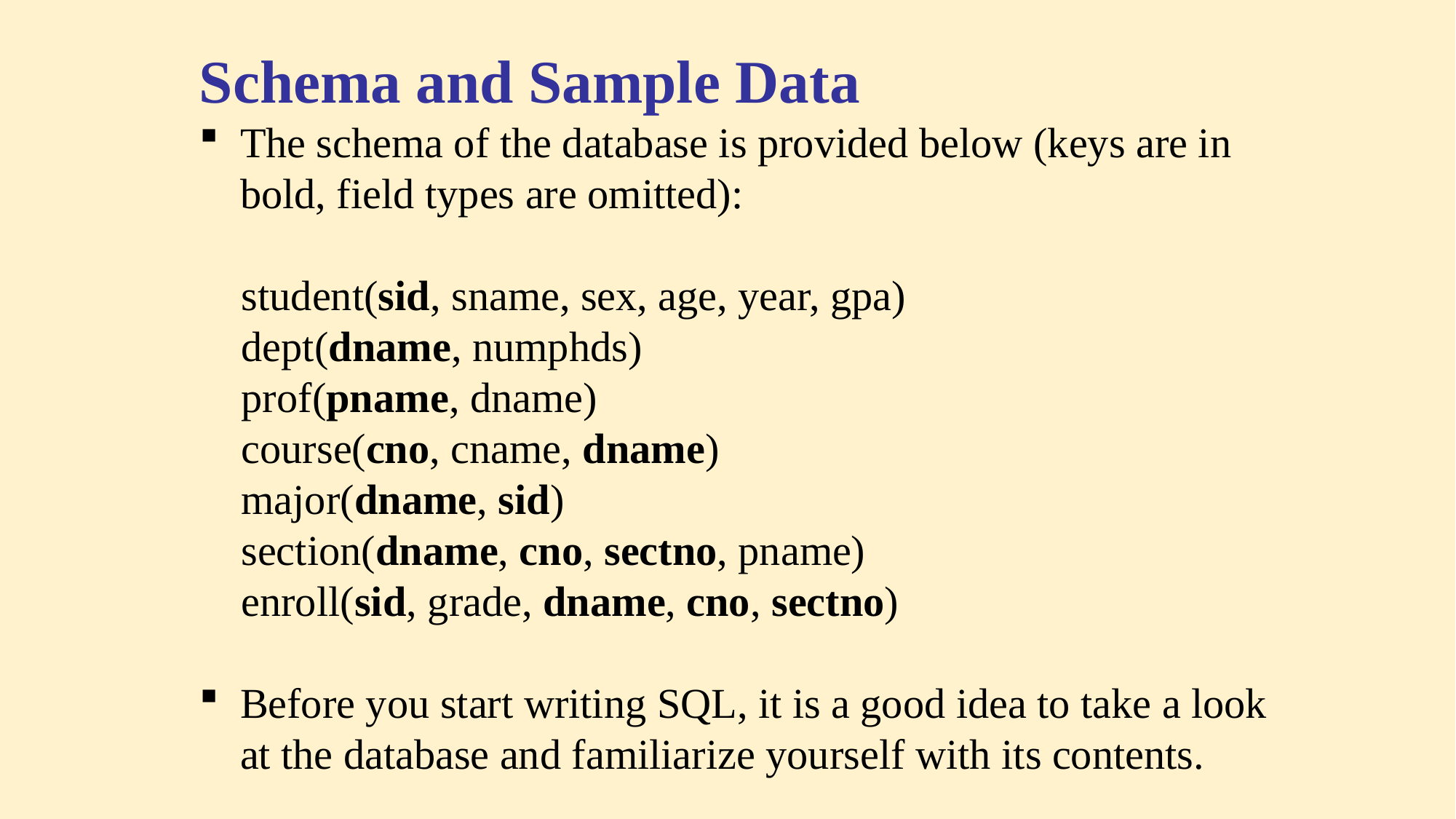

Schema and Sample Data
The schema of the database is provided below (keys are in bold, field types are omitted):

    student(sid, sname, sex, age, year, gpa)
    dept(dname, numphds)
    prof(pname, dname)
    course(cno, cname, dname)
    major(dname, sid)
    section(dname, cno, sectno, pname)
    enroll(sid, grade, dname, cno, sectno)

Before you start writing SQL, it is a good idea to take a look at the database and familiarize yourself with its contents.